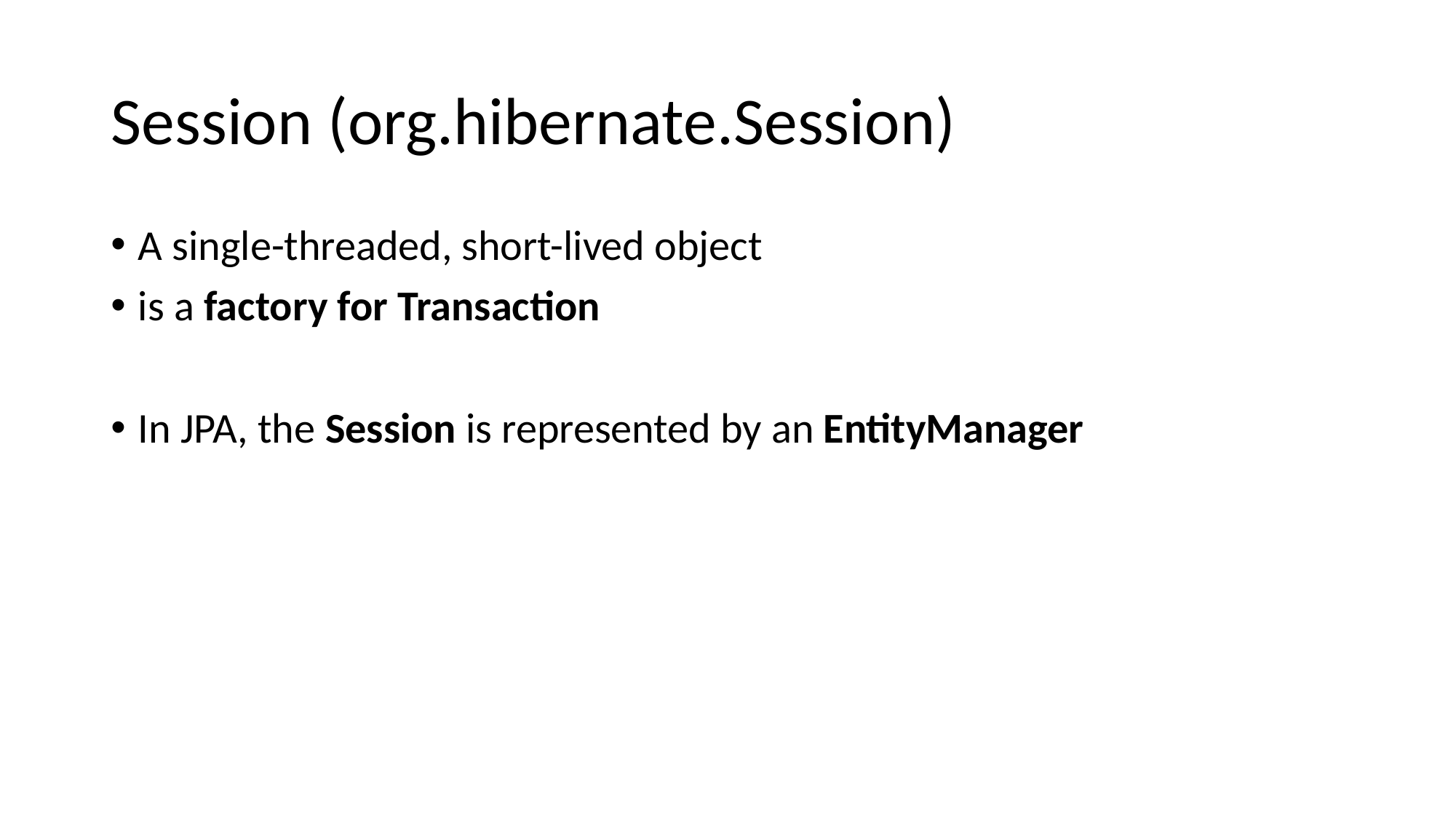

# Session (org.hibernate.Session)
A single-threaded, short-lived object
is a factory for Transaction

In JPA, the Session is represented by an EntityManager